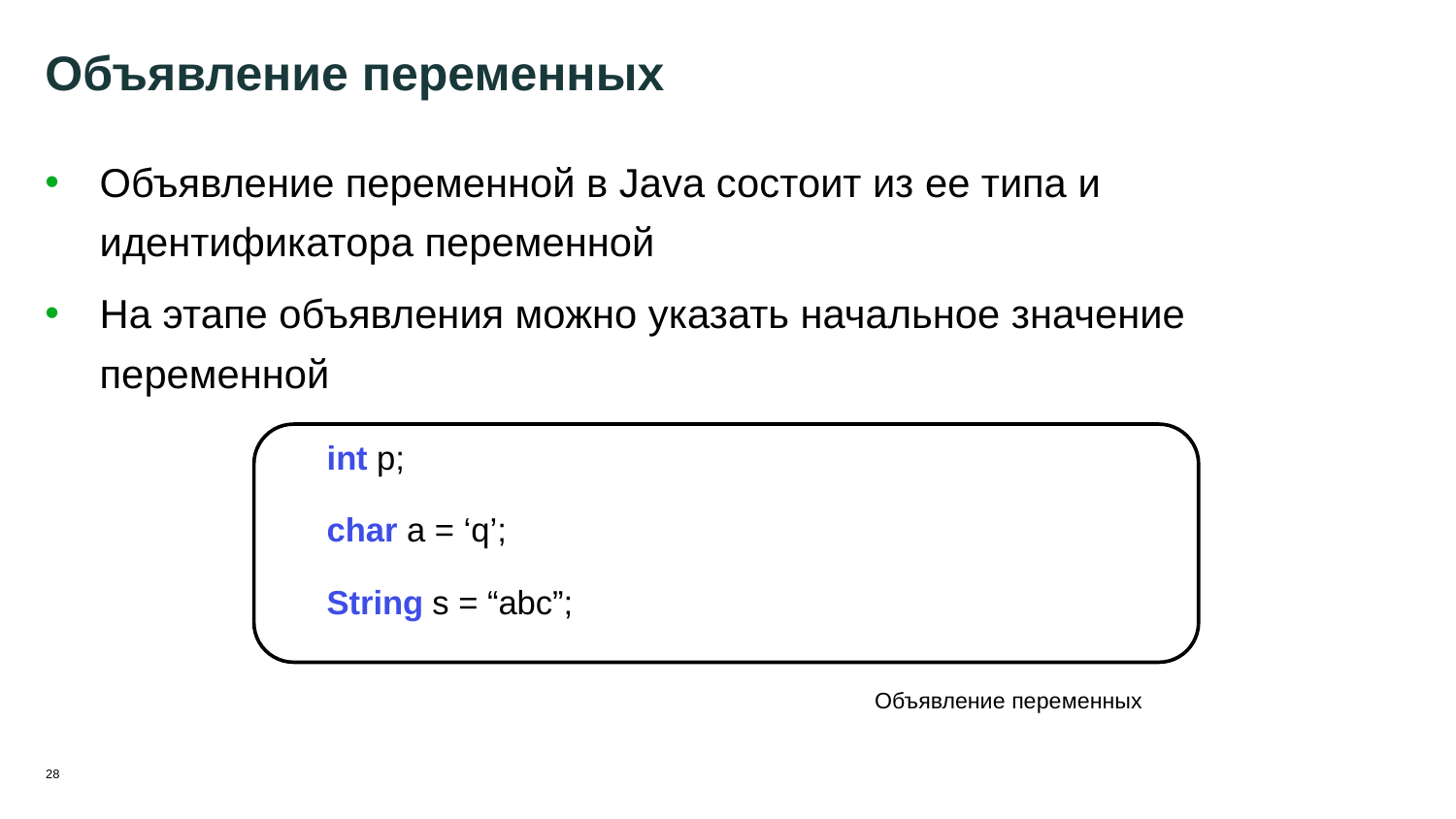

28
# Объявление переменных
Объявление переменной в Java состоит из ее типа и идентификатора переменной
На этапе объявления можно указать начальное значение переменной

	int p;
char a = ‘q’;
String s = “abc”;
 Объявление переменных